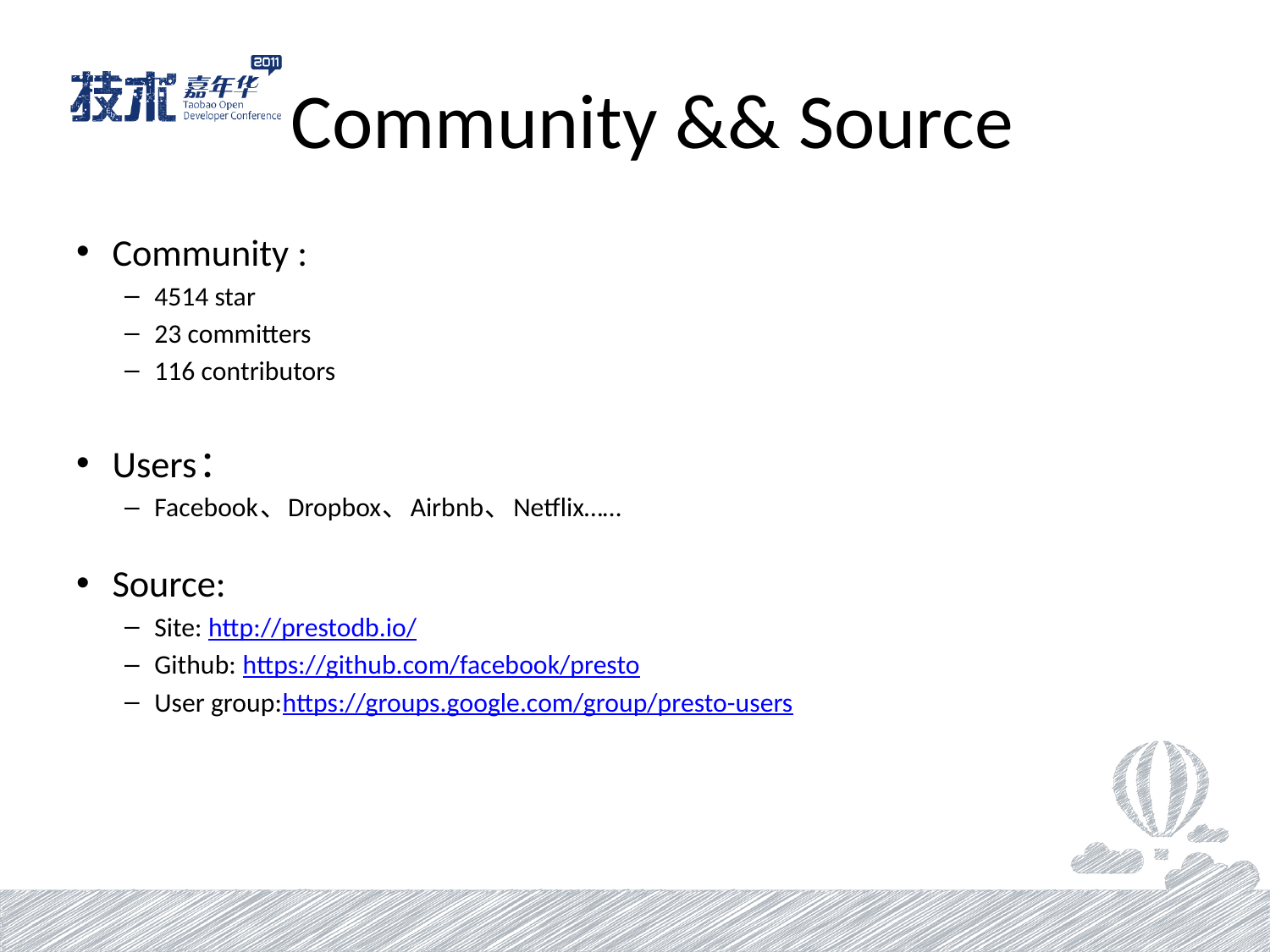

# Community && Source
Community :
4514 star
23 committers
116 contributors

Users：
Facebook、Dropbox、Airbnb、Netflix……

Source:
Site: http://prestodb.io/
Github: https://github.com/facebook/presto
User group:https://groups.google.com/group/presto-users